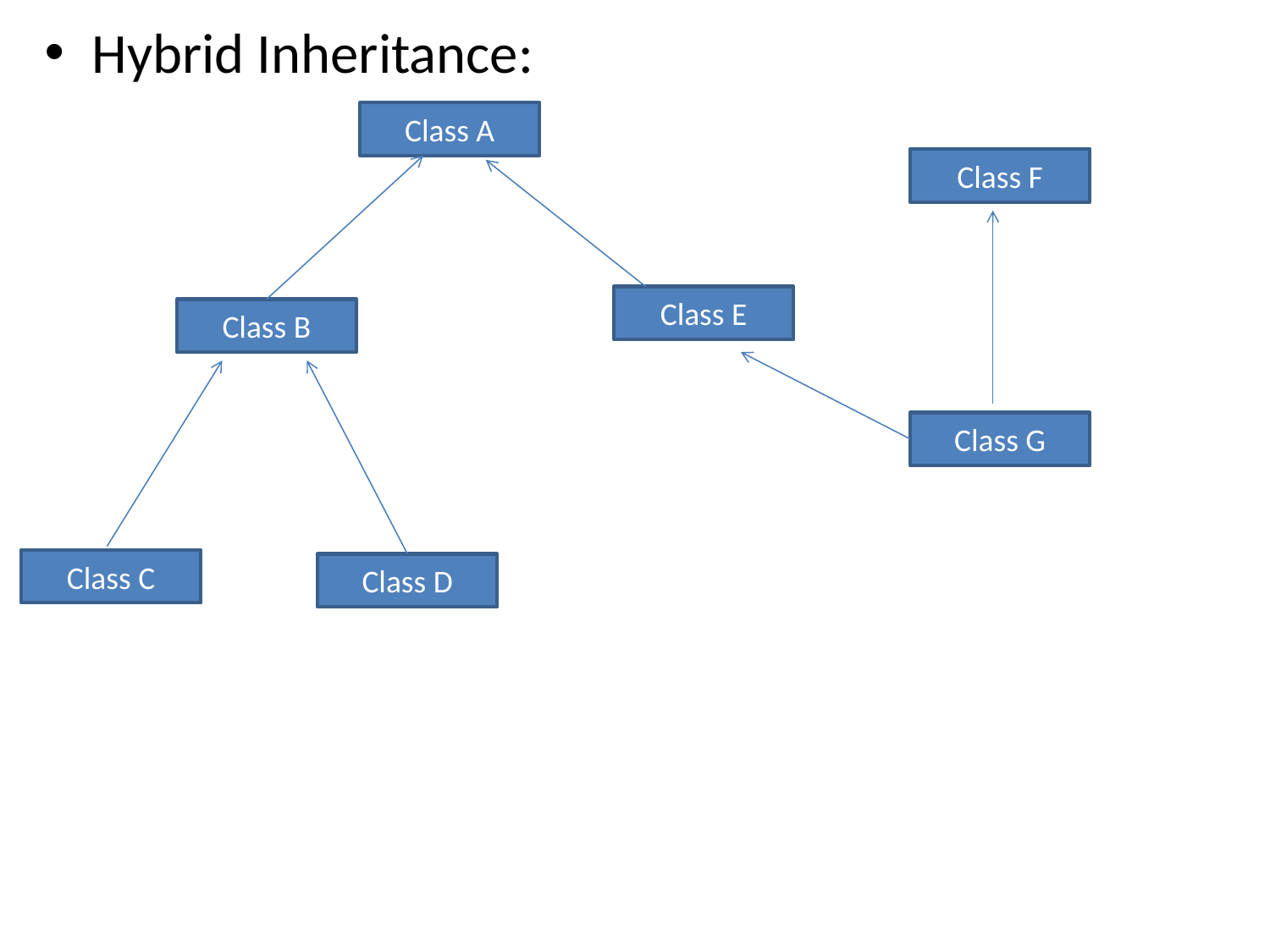

Hybrid Inheritance:

Class A
Class F
Class E
Class B
Class G
Class C
Class D